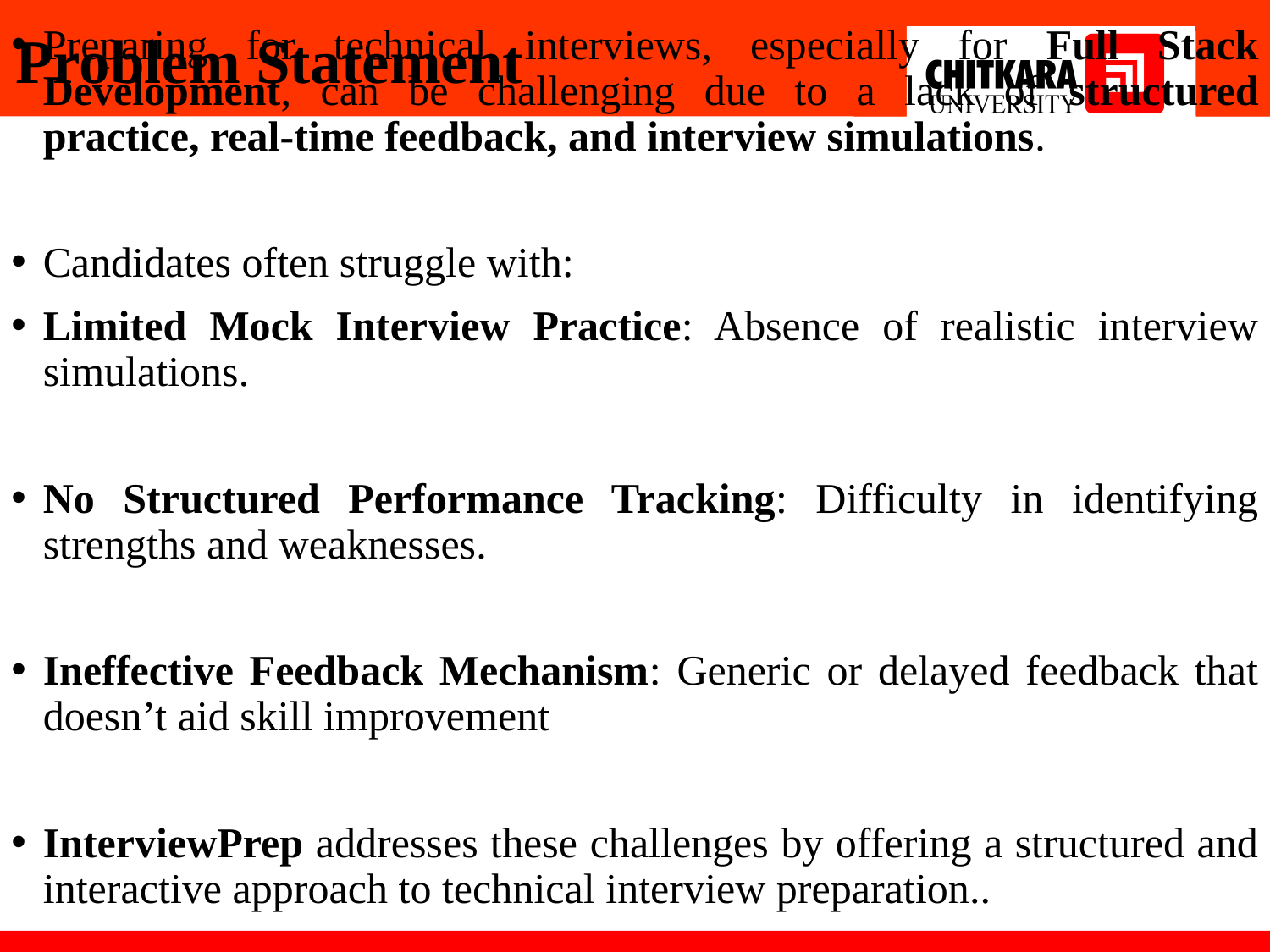

# Problem Statement
Preparing for technical interviews, especially for Full Stack Development, can be challenging due to a lack of structured practice, real-time feedback, and interview simulations.

Candidates often struggle with:
Limited Mock Interview Practice: Absence of realistic interview simulations.

No Structured Performance Tracking: Difficulty in identifying strengths and weaknesses.

Ineffective Feedback Mechanism: Generic or delayed feedback that doesn’t aid skill improvement

InterviewPrep addresses these challenges by offering a structured and interactive approach to technical interview preparation..